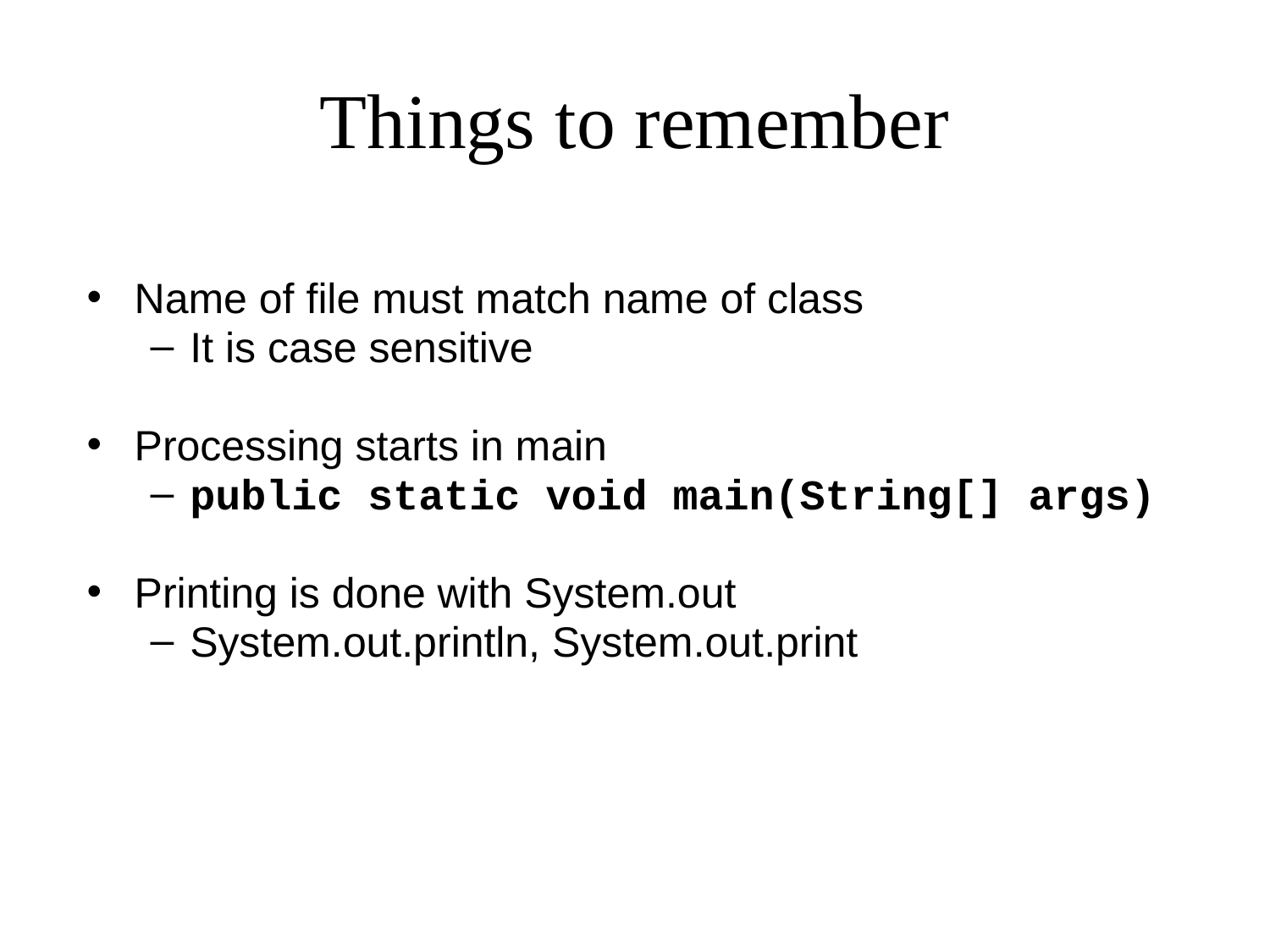

# Things to remember
Name of file must match name of class
It is case sensitive

Processing starts in main
public static void main(String[] args)

Printing is done with System.out
System.out.println, System.out.print